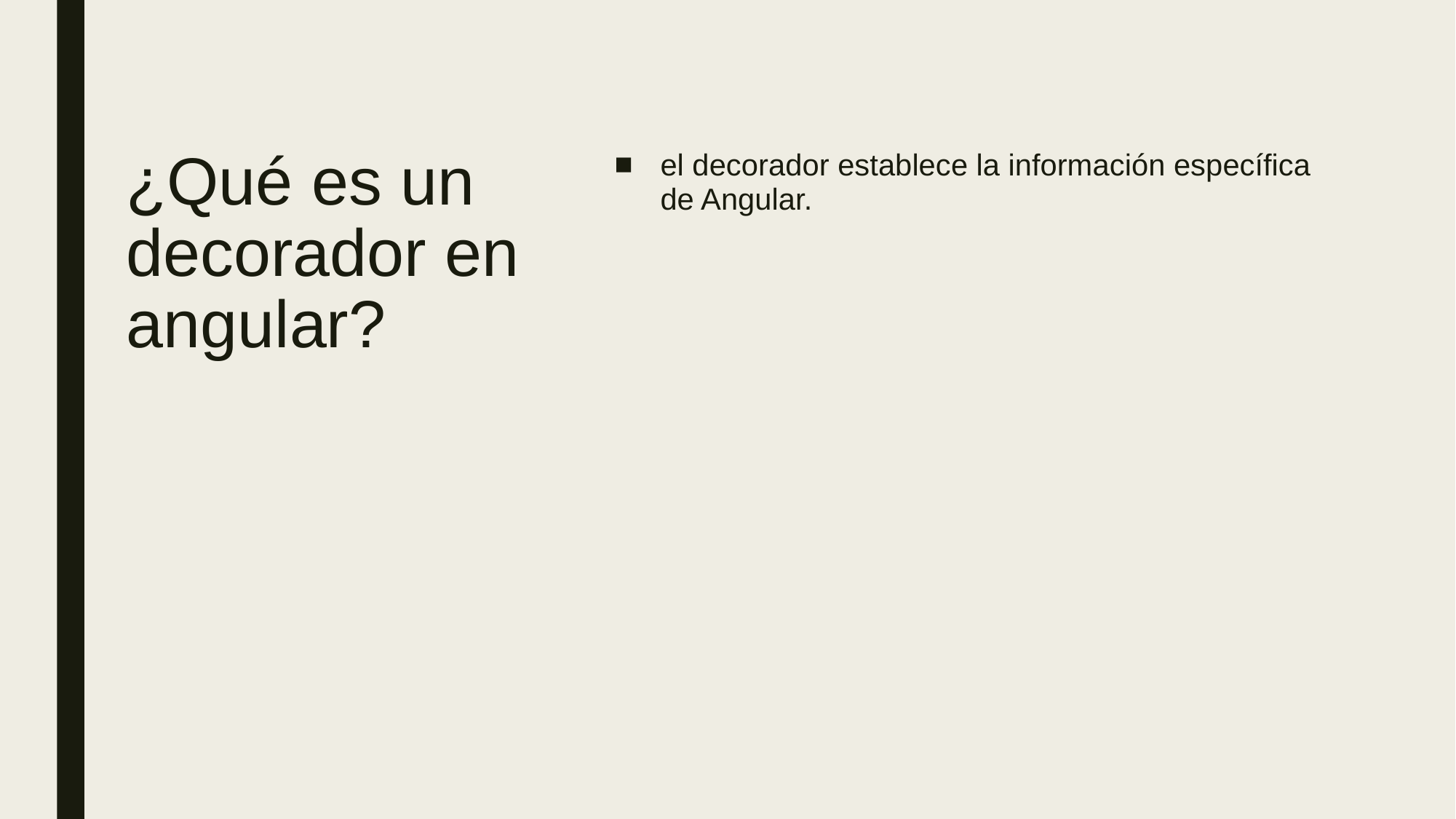

el decorador establece la información específica de Angular.
# ¿Qué es un decorador en angular?